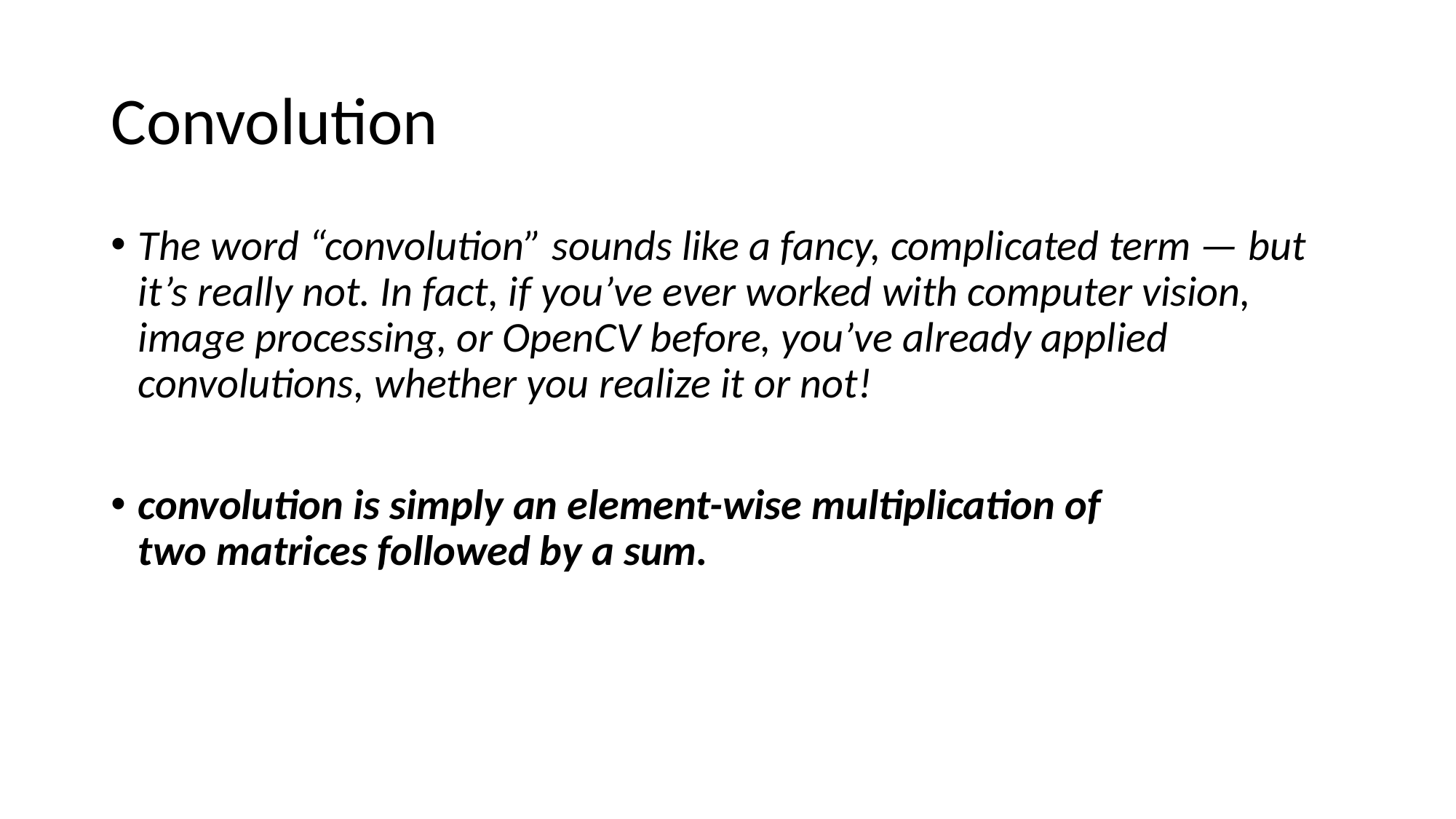

# Convolution
The word “convolution” sounds like a fancy, complicated term — but it’s really not. In fact, if you’ve ever worked with computer vision, image processing, or OpenCV before, you’ve already applied convolutions, whether you realize it or not!

convolution is simply an element-wise multiplication of two matrices followed by a sum.